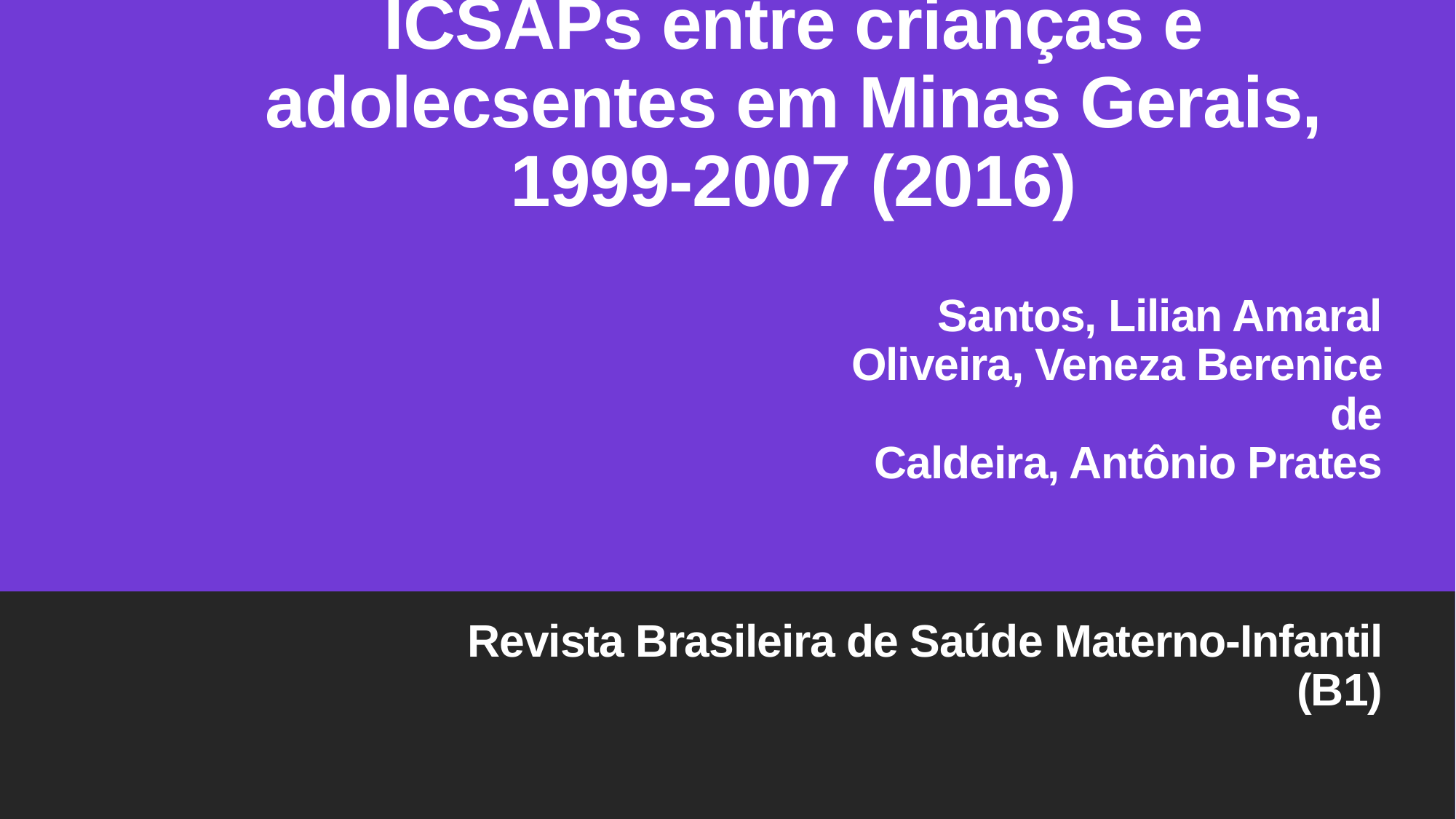

# ICSAPs entre crianças e adolecsentes em Minas Gerais, 1999-2007 (2016)
Santos, Lilian Amaral
Oliveira, Veneza Berenice de
Caldeira, Antônio Prates

Revista Brasileira de Saúde Materno-Infantil (B1)